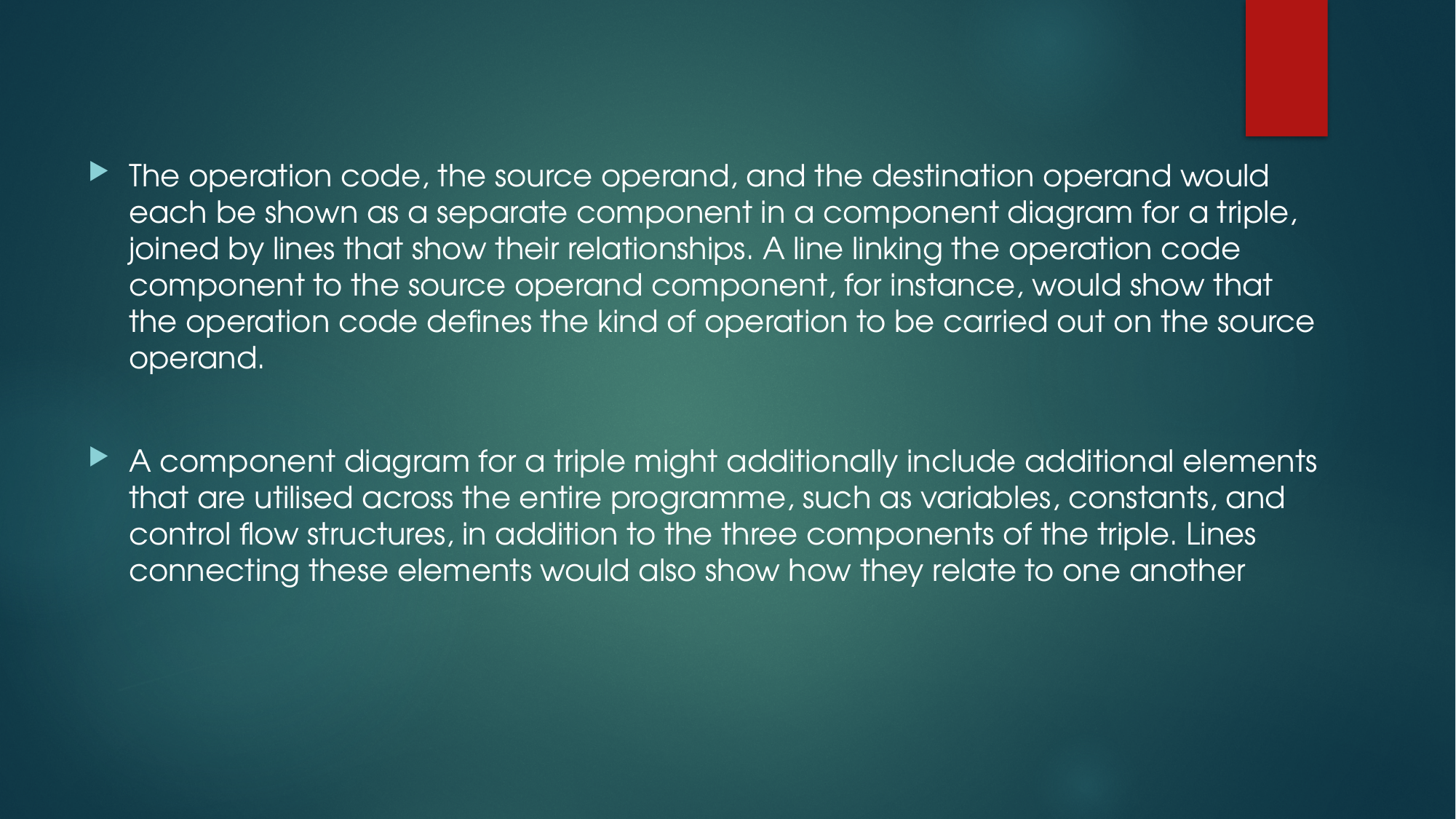

#

The operation code, the source operand, and the destination operand would each be shown as a separate component in a component diagram for a triple, joined by lines that show their relationships. A line linking the operation code component to the source operand component, for instance, would show that the operation code defines the kind of operation to be carried out on the source operand.

A component diagram for a triple might additionally include additional elements that are utilised across the entire programme, such as variables, constants, and control flow structures, in addition to the three components of the triple. Lines connecting these elements would also show how they relate to one another